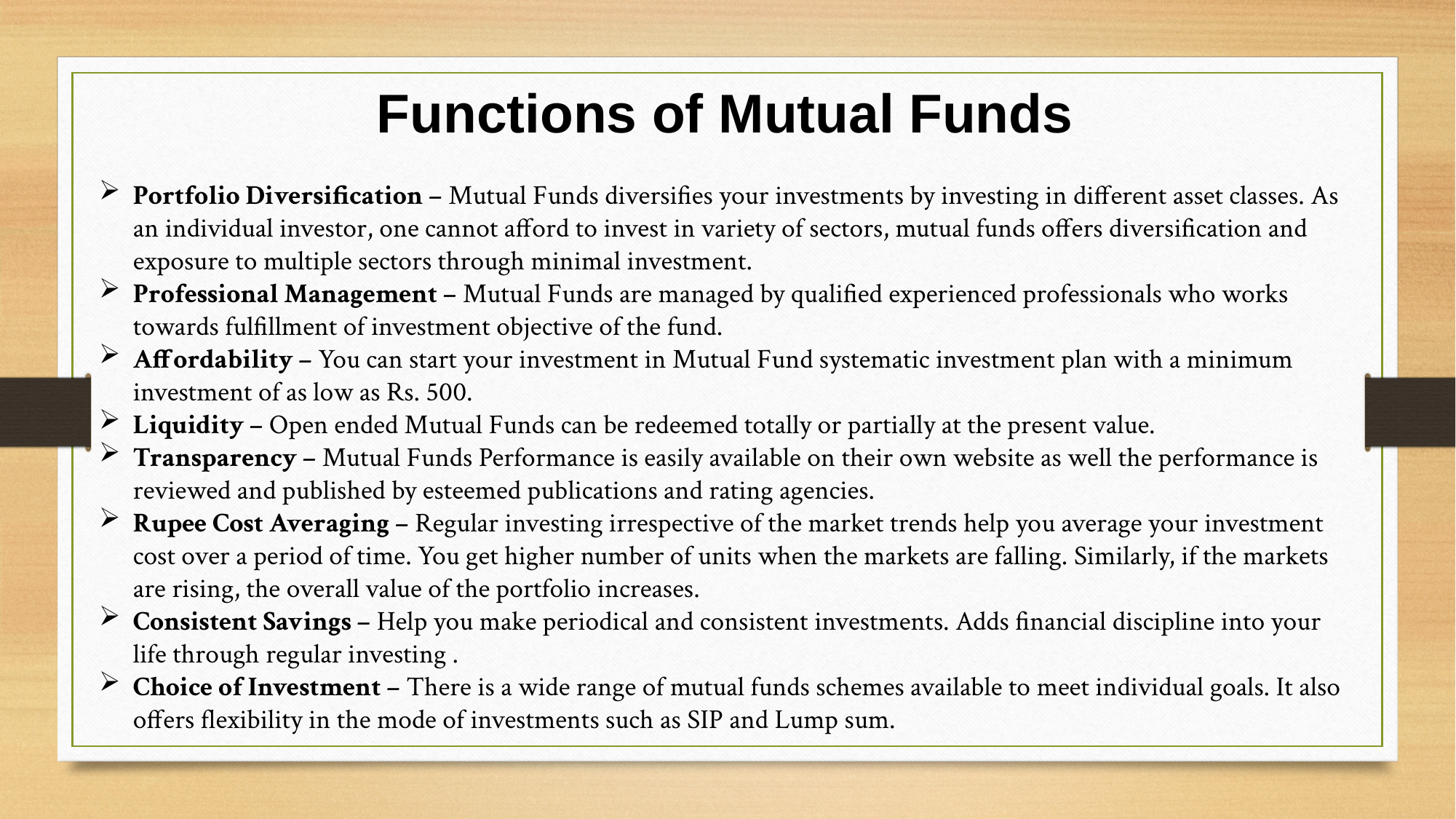

Functions of Mutual Funds

Portfolio Diversification – Mutual Funds diversifies your investments by investing in different asset classes. As an individual investor, one cannot afford to invest in variety of sectors, mutual funds offers diversification and exposure to multiple sectors through minimal investment.
Professional Management – Mutual Funds are managed by qualified experienced professionals who works towards fulfillment of investment objective of the fund.
Affordability – You can start your investment in Mutual Fund systematic investment plan with a minimum investment of as low as Rs. 500.
Liquidity – Open ended Mutual Funds can be redeemed totally or partially at the present value.
Transparency – Mutual Funds Performance is easily available on their own website as well the performance is reviewed and published by esteemed publications and rating agencies.
Rupee Cost Averaging – Regular investing irrespective of the market trends help you average your investment cost over a period of time. You get higher number of units when the markets are falling. Similarly, if the markets are rising, the overall value of the portfolio increases.
Consistent Savings – Help you make periodical and consistent investments. Adds financial discipline into your life through regular investing .
Choice of Investment – There is a wide range of mutual funds schemes available to meet individual goals. It also offers flexibility in the mode of investments such as SIP and Lump sum.